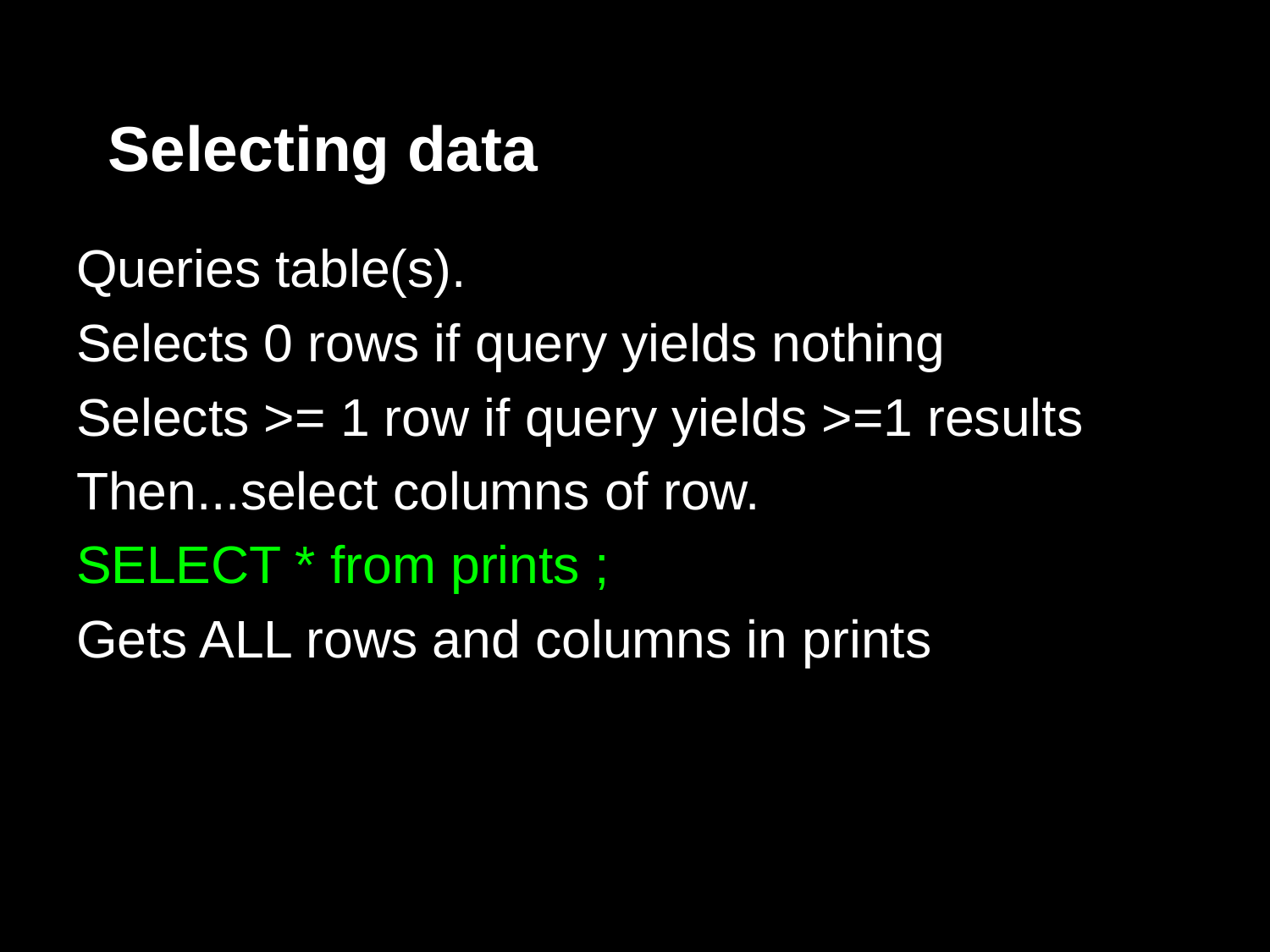

# Selecting data
Queries table(s).
Selects 0 rows if query yields nothing
Selects >= 1 row if query yields >=1 results
Then...select columns of row.
SELECT * from prints ;
Gets ALL rows and columns in prints